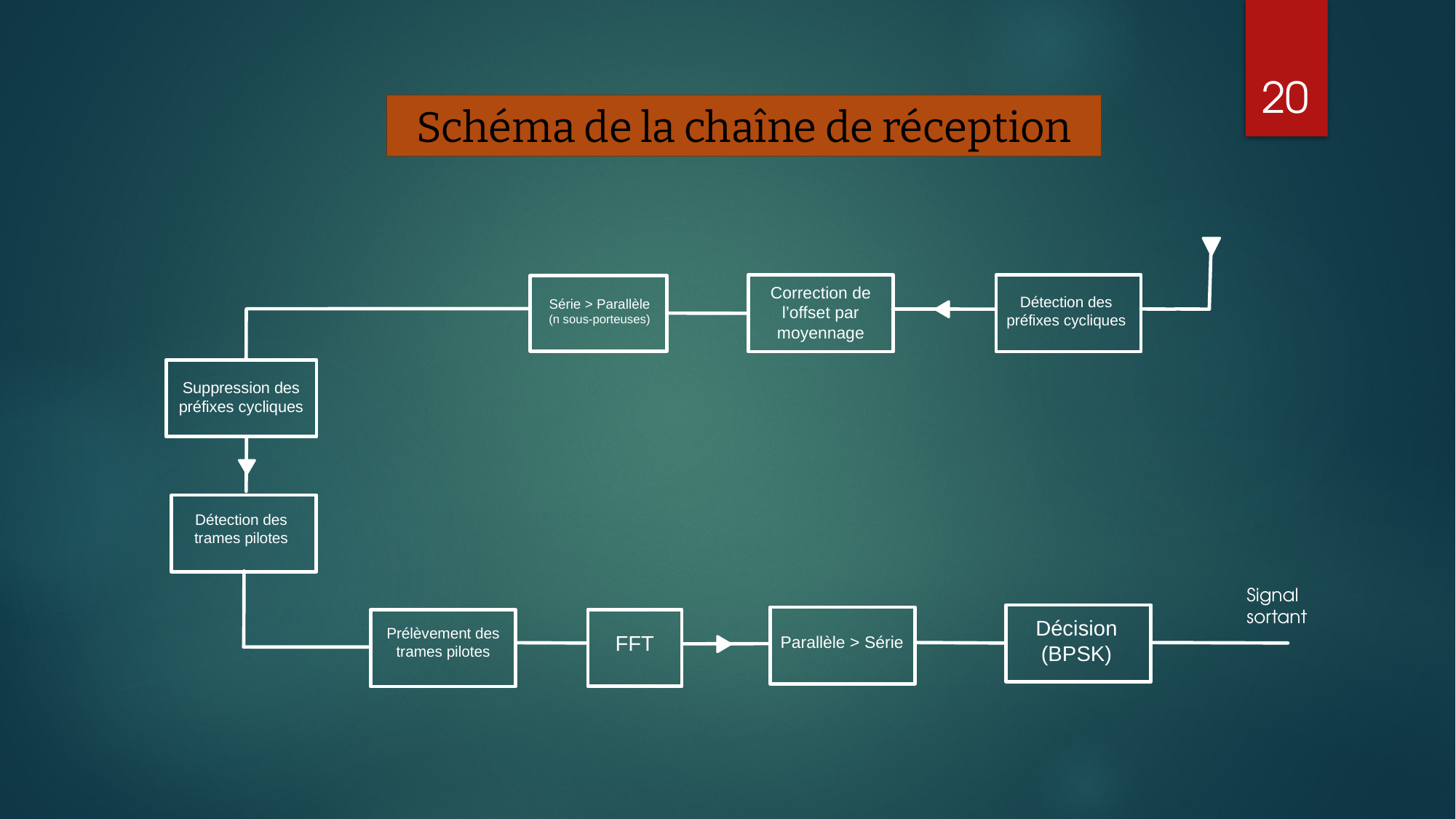

20
Schéma de la chaîne de réception

Correction de l’offset par moyennage
Détection des préfixes cycliques
Série > Parallèle
(n sous-porteuses)

Suppression des préfixes cycliques

Détection des trames pilotes
Signal sortant

Décision
(BPSK)

Prélèvement des trames pilotes
FFT
Parallèle > Série